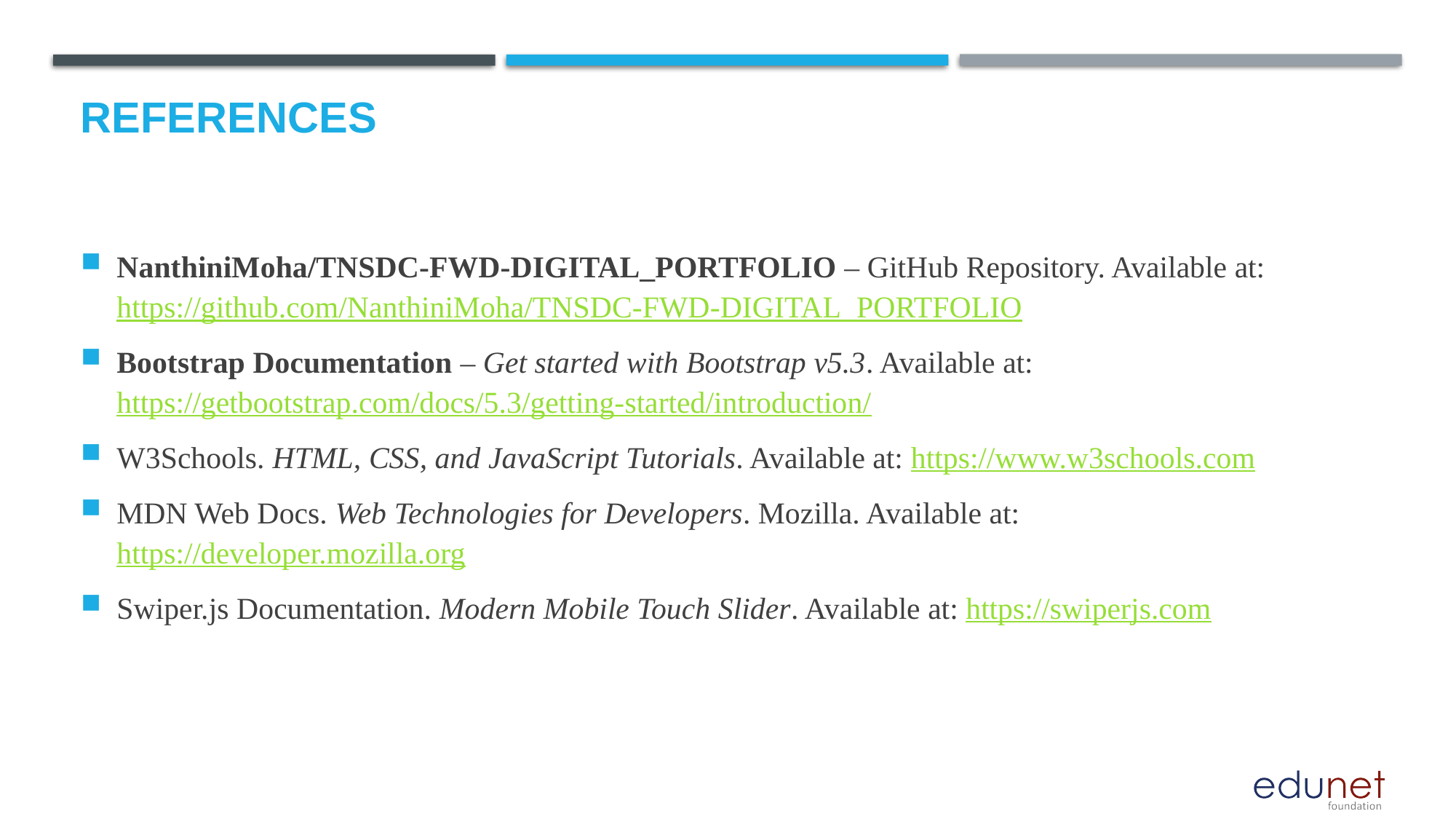

# References
NanthiniMoha/TNSDC-FWD-DIGITAL_PORTFOLIO – GitHub Repository. Available at: https://github.com/NanthiniMoha/TNSDC-FWD-DIGITAL_PORTFOLIO
Bootstrap Documentation – Get started with Bootstrap v5.3. Available at: https://getbootstrap.com/docs/5.3/getting-started/introduction/
W3Schools. HTML, CSS, and JavaScript Tutorials. Available at: https://www.w3schools.com
MDN Web Docs. Web Technologies for Developers. Mozilla. Available at: https://developer.mozilla.org
Swiper.js Documentation. Modern Mobile Touch Slider. Available at: https://swiperjs.com